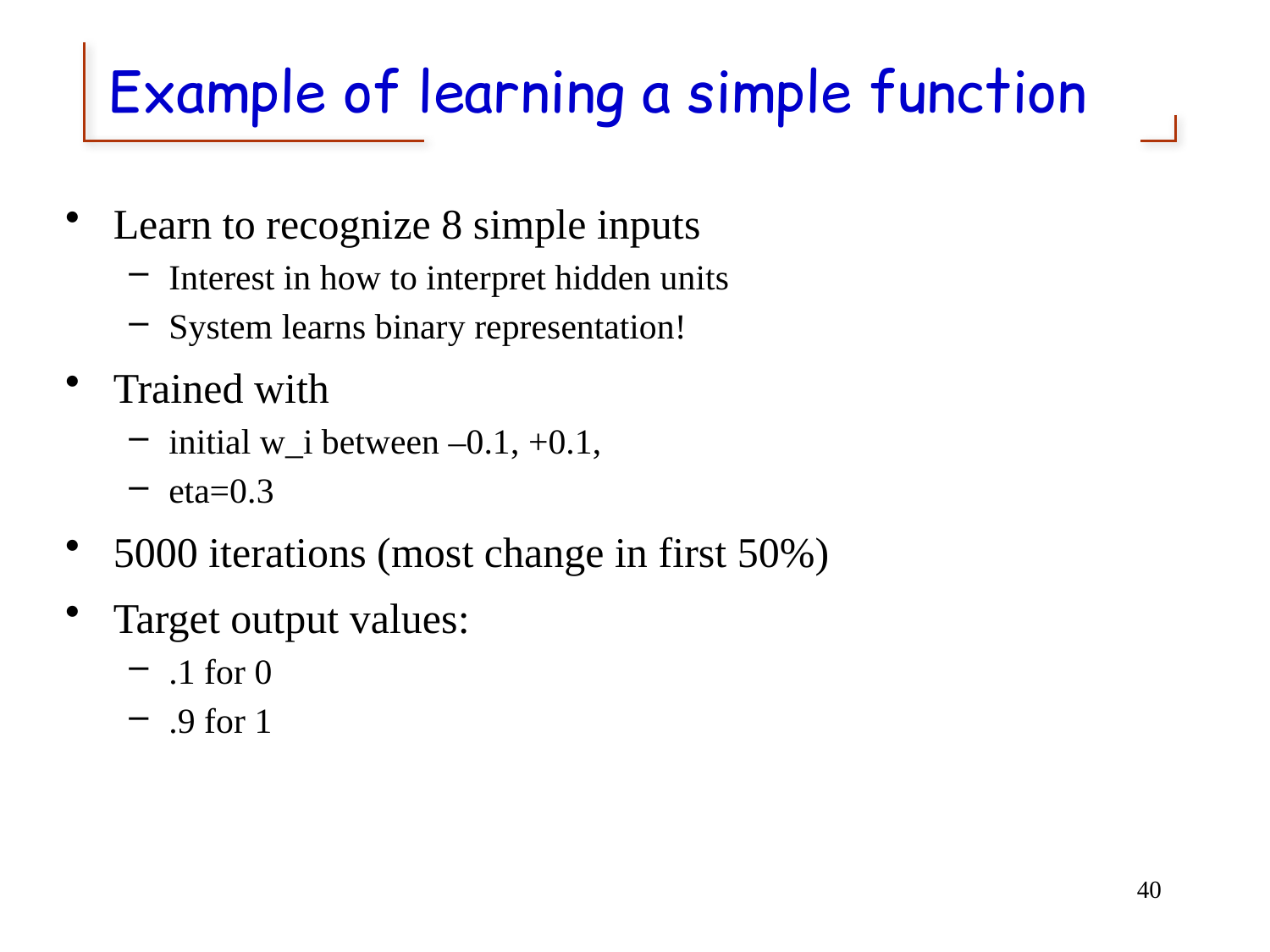

# Example of learning a simple function
Learn to recognize 8 simple inputs
Interest in how to interpret hidden units
System learns binary representation!
Trained with
initial w_i between –0.1, +0.1,
eta=0.3
5000 iterations (most change in first 50%)
Target output values:
.1 for 0
.9 for 1
40